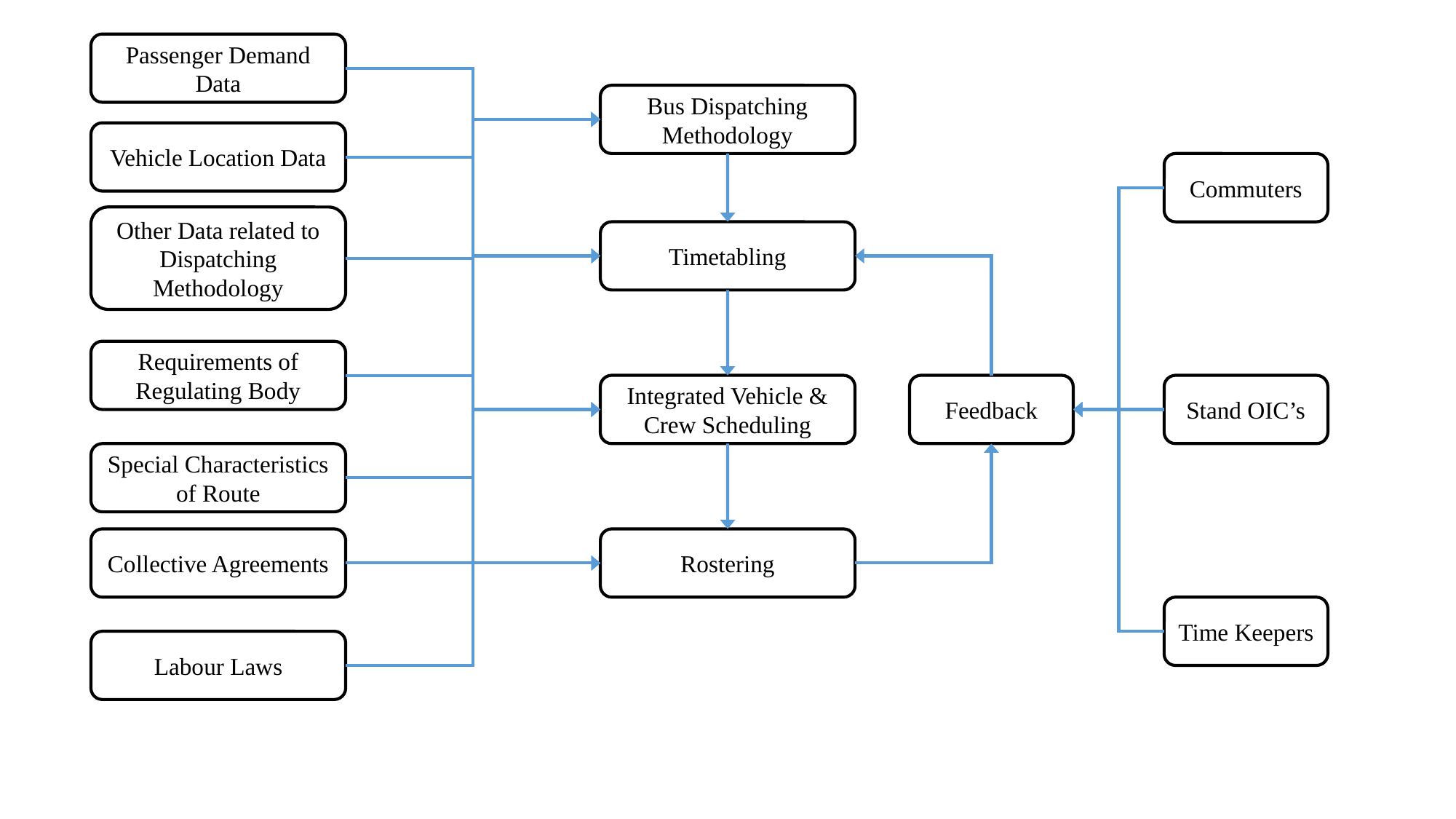

Passenger Demand Data
Bus Dispatching Methodology
Vehicle Location Data
Commuters
Other Data related to Dispatching Methodology
Timetabling
Requirements of Regulating Body
Feedback
Stand OIC’s
Integrated Vehicle & Crew Scheduling
Special Characteristics of Route
Collective Agreements
Rostering
Time Keepers
Labour Laws